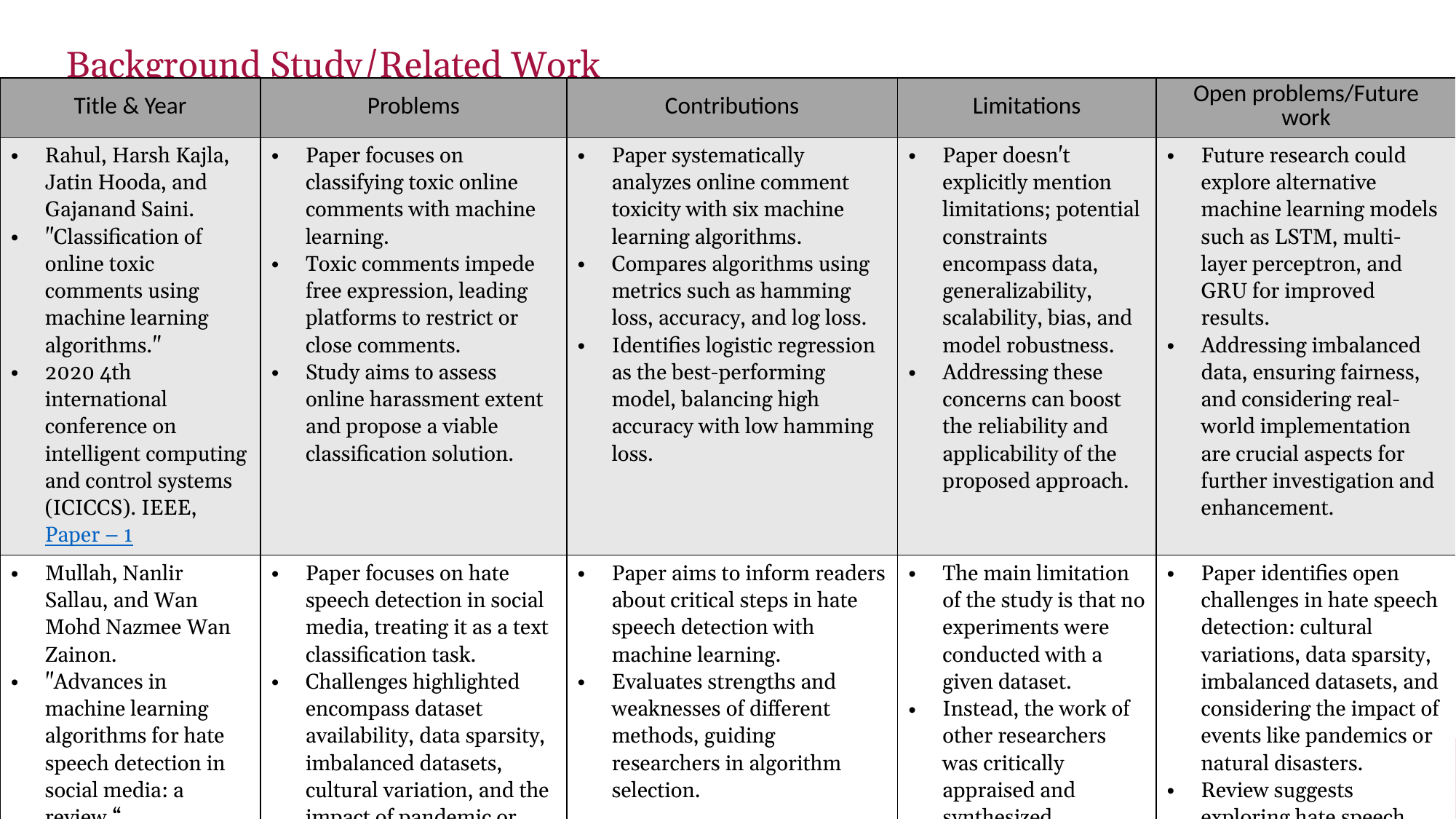

# Background Study/Related Work

| Title & Year | Problems | Contributions | Limitations | Open problems/Future work |
| --- | --- | --- | --- | --- |
| Rahul, Harsh Kajla, Jatin Hooda, and Gajanand Saini. "Classification of online toxic comments using machine learning algorithms." 2020 4th international conference on intelligent computing and control systems (ICICCS). IEEE, Paper – 1 | Paper focuses on classifying toxic online comments with machine learning. Toxic comments impede free expression, leading platforms to restrict or close comments. Study aims to assess online harassment extent and propose a viable classification solution. | Paper systematically analyzes online comment toxicity with six machine learning algorithms. Compares algorithms using metrics such as hamming loss, accuracy, and log loss. Identifies logistic regression as the best-performing model, balancing high accuracy with low hamming loss. | Paper doesn't explicitly mention limitations; potential constraints encompass data, generalizability, scalability, bias, and model robustness. Addressing these concerns can boost the reliability and applicability of the proposed approach. | Future research could explore alternative machine learning models such as LSTM, multi-layer perceptron, and GRU for improved results. Addressing imbalanced data, ensuring fairness, and considering real-world implementation are crucial aspects for further investigation and enhancement. |
| Mullah, Nanlir Sallau, and Wan Mohd Nazmee Wan Zainon. "Advances in machine learning algorithms for hate speech detection in social media: a review.“ | Paper focuses on hate speech detection in social media, treating it as a text classification task. Challenges highlighted encompass dataset availability, data sparsity, imbalanced datasets, cultural variation, and the impact of pandemic or | Paper aims to inform readers about critical steps in hate speech detection with machine learning. Evaluates strengths and weaknesses of different methods, guiding researchers in algorithm selection. | The main limitation of the study is that no experiments were conducted with a given dataset. Instead, the work of other researchers was critically appraised and synthesized | Paper identifies open challenges in hate speech detection: cultural variations, data sparsity, imbalanced datasets, and considering the impact of events like pandemics or natural disasters. Review suggests exploring hate speech |